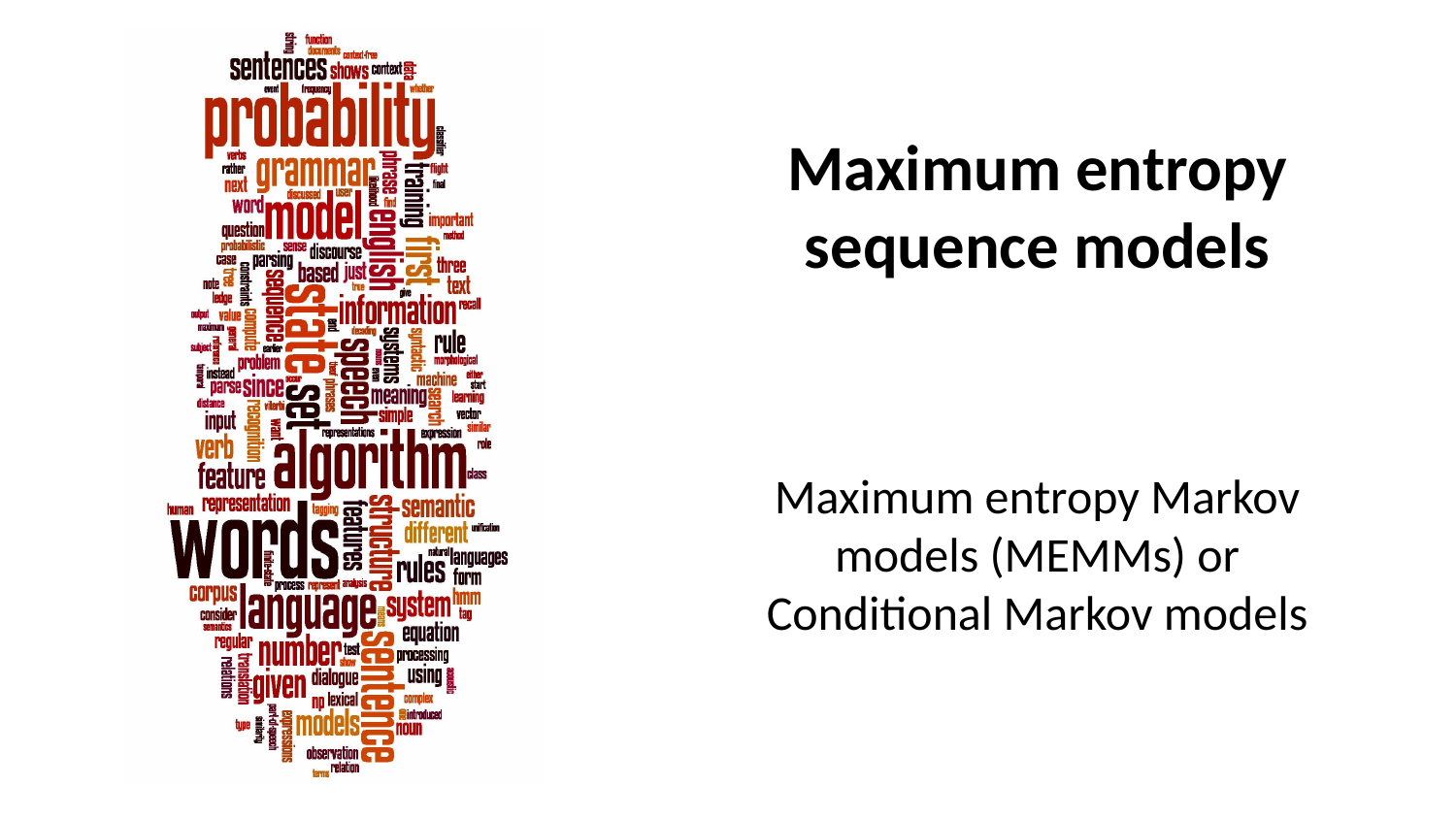

# Maximum entropy sequence models
Maximum entropy Markov models (MEMMs) or Conditional Markov models